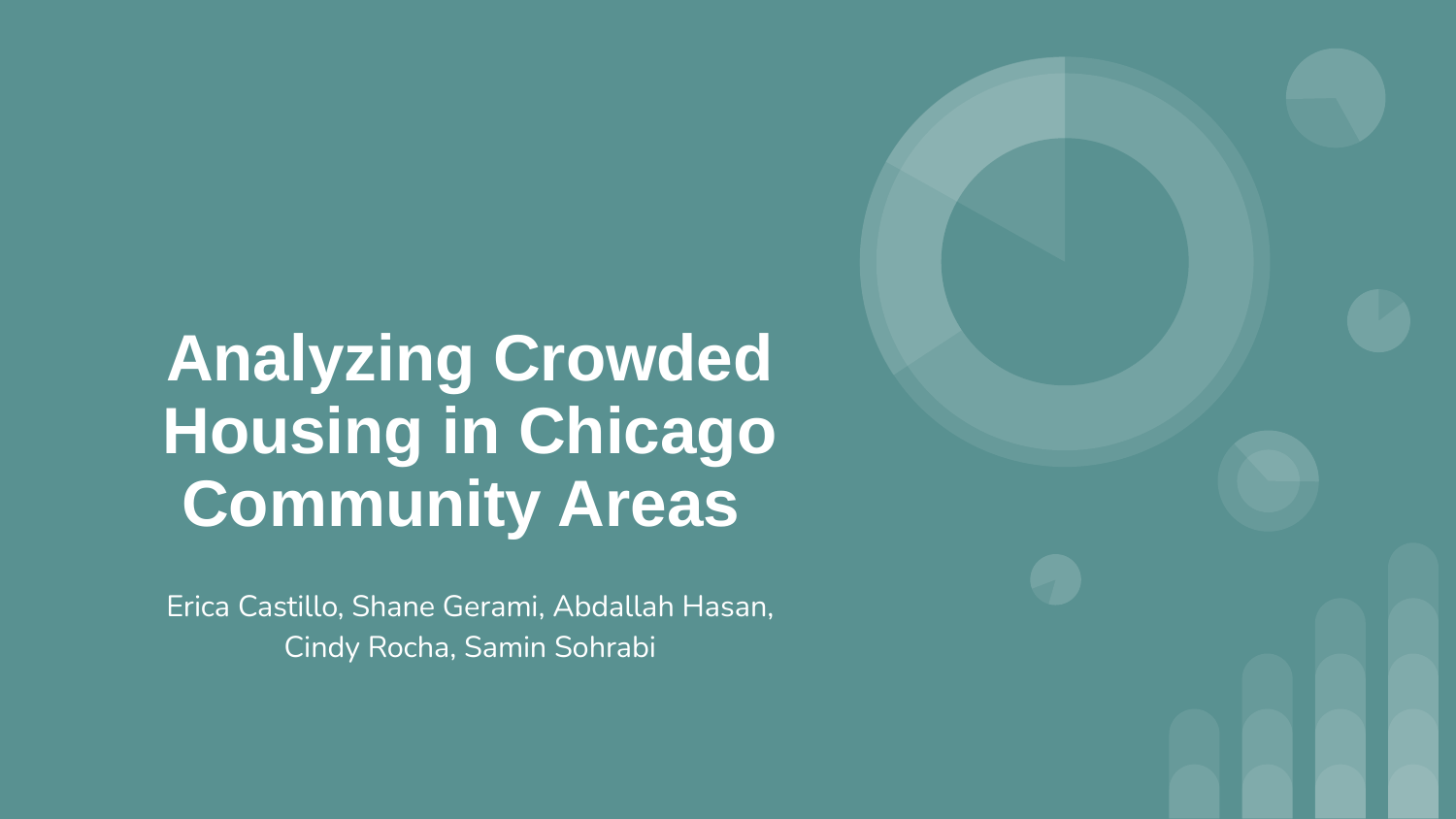

# Analyzing Crowded Housing in Chicago Community Areas
Erica Castillo, Shane Gerami, Abdallah Hasan, Cindy Rocha, Samin Sohrabi